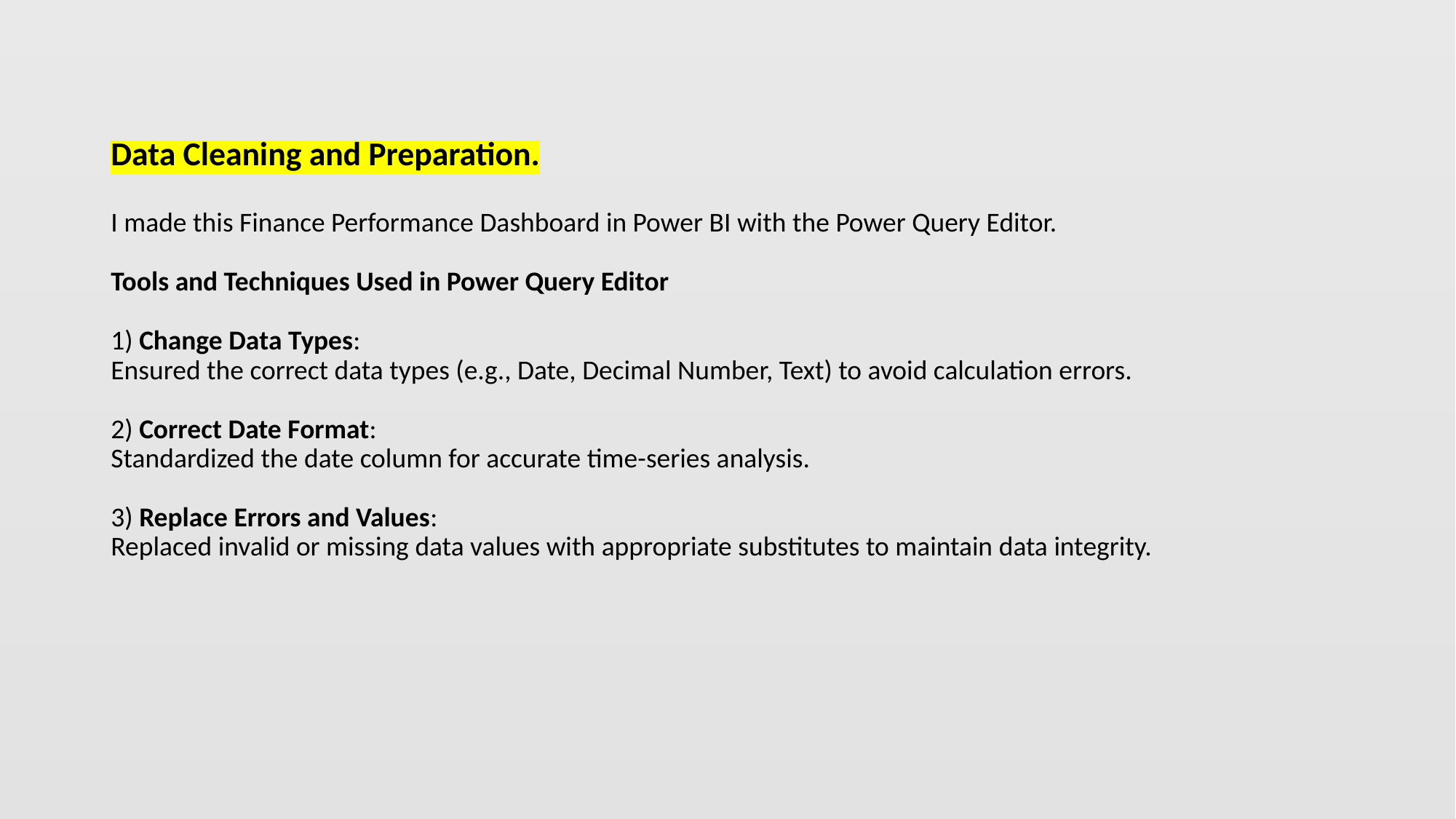

# Data Cleaning and Preparation. I made this Finance Performance Dashboard in Power BI with the Power Query Editor. Tools and Techniques Used in Power Query Editor 1) Change Data Types: Ensured the correct data types (e.g., Date, Decimal Number, Text) to avoid calculation errors. 2) Correct Date Format: Standardized the date column for accurate time-series analysis. 3) Replace Errors and Values: Replaced invalid or missing data values with appropriate substitutes to maintain data integrity.